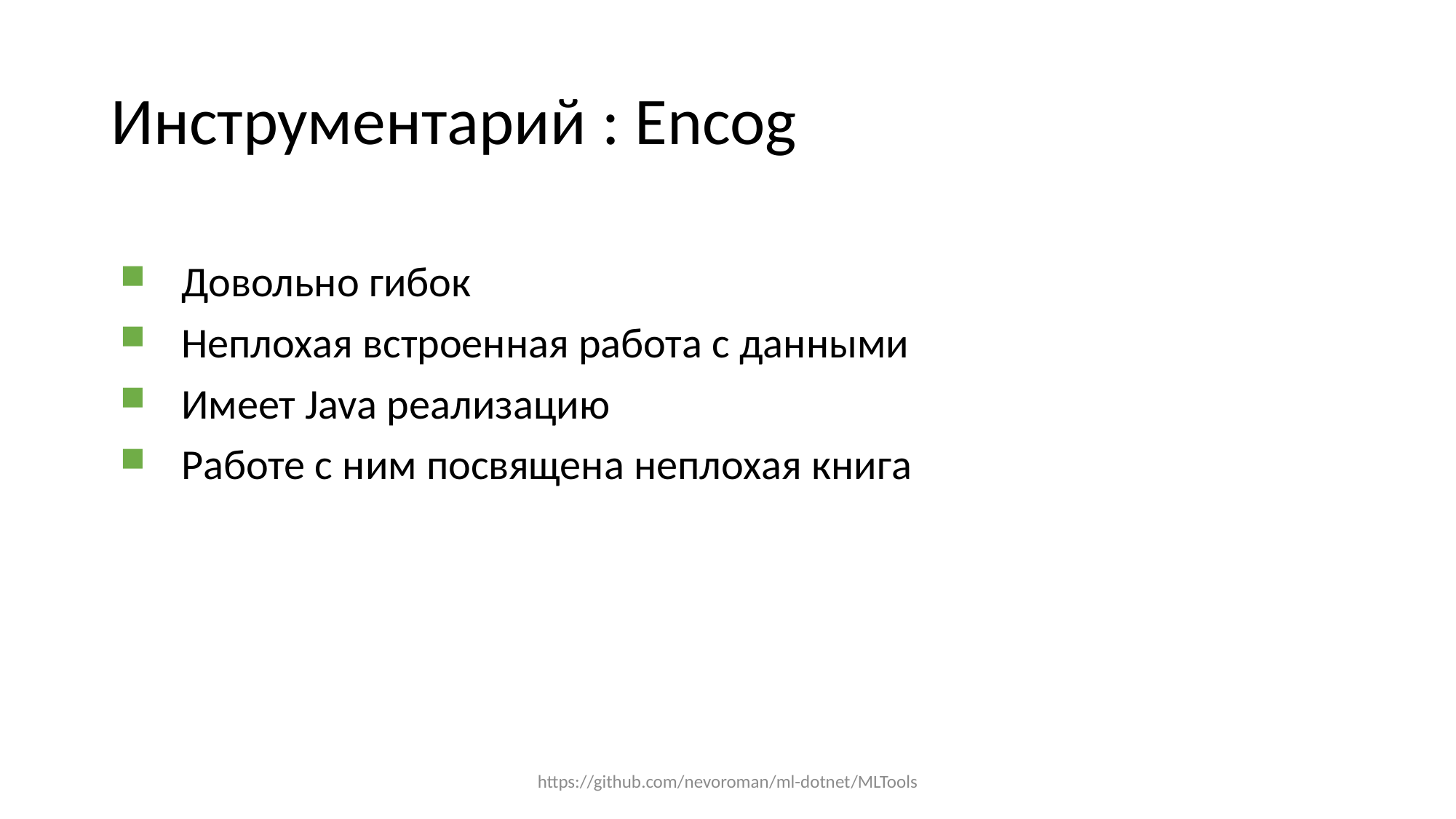

# Инструментарий : Encog
Довольно гибок
Неплохая встроенная работа с данными
Имеет Java реализацию
Работе с ним посвящена неплохая книга

https://github.com/nevoroman/ml-dotnet/MLTools
21